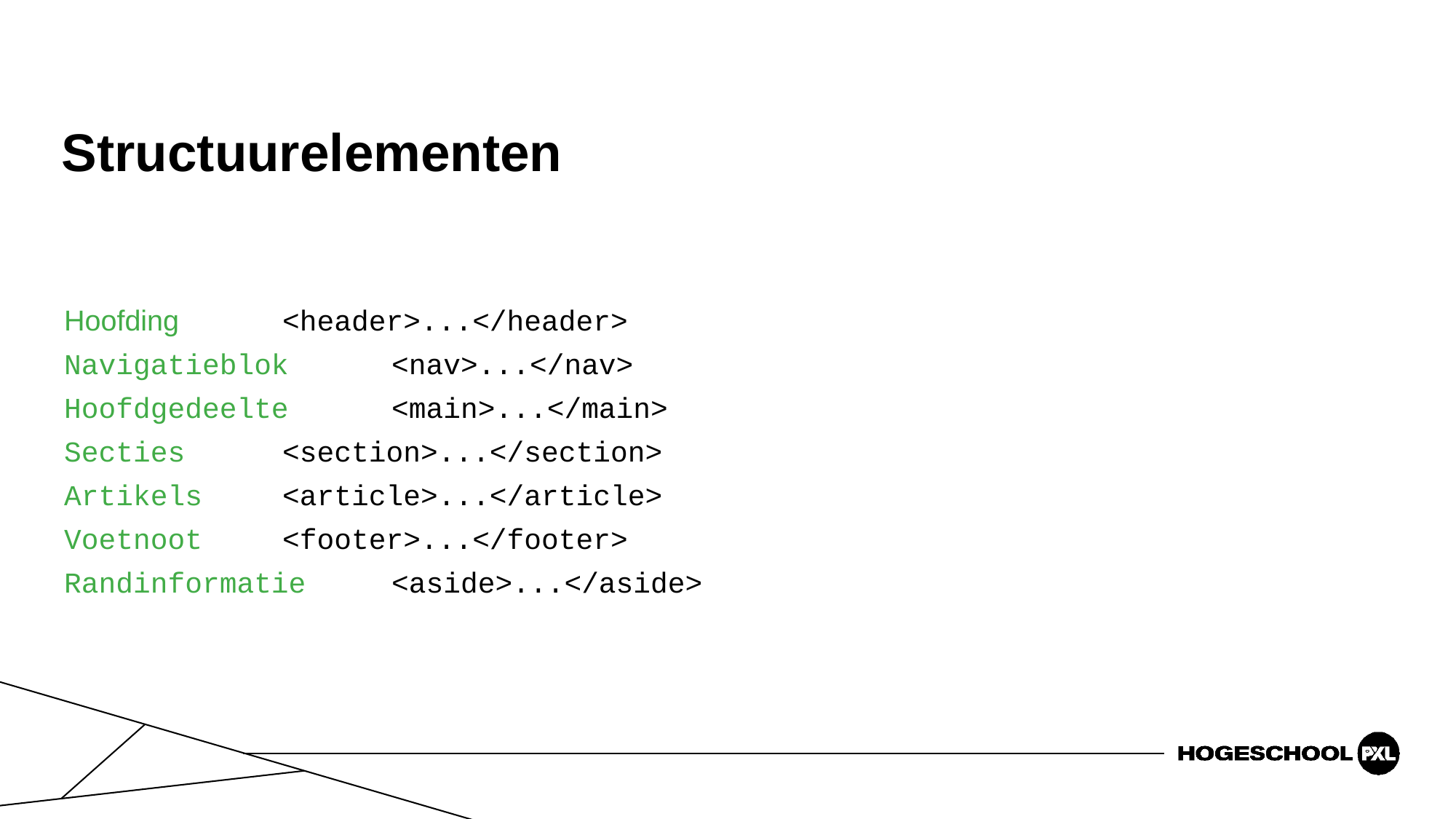

# Structuurelementen
Hoofding	<header>...</header>
Navigatieblok	<nav>...</nav>
Hoofdgedeelte	<main>...</main>
Secties	<section>...</section>
Artikels	<article>...</article>
Voetnoot	<footer>...</footer>
Randinformatie	<aside>...</aside>